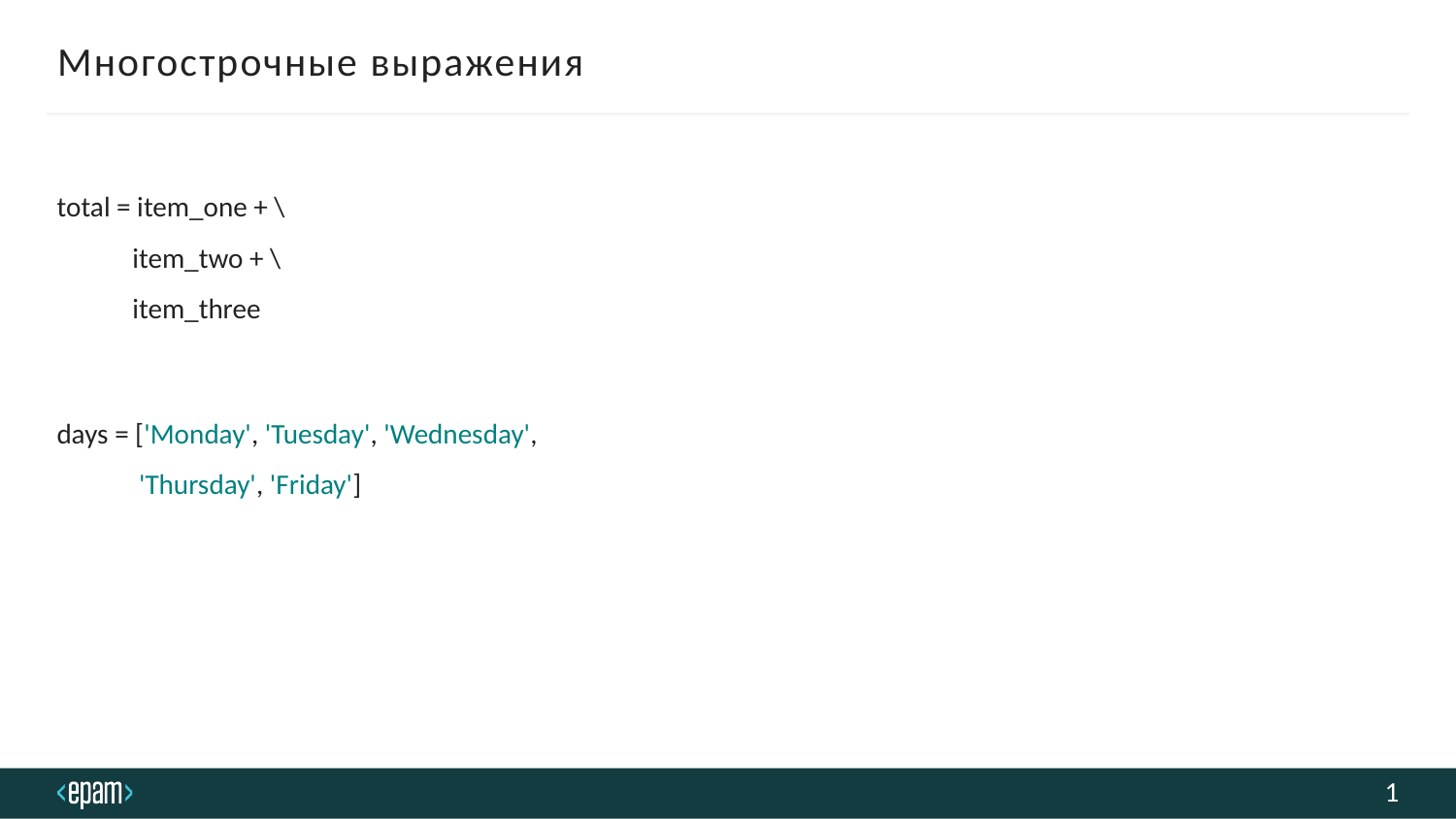

# Многострочные выражения
total = item_one + \
            item_two + \
            item_three

days = ['Monday', 'Tuesday', 'Wednesday',
             'Thursday', 'Friday']
1